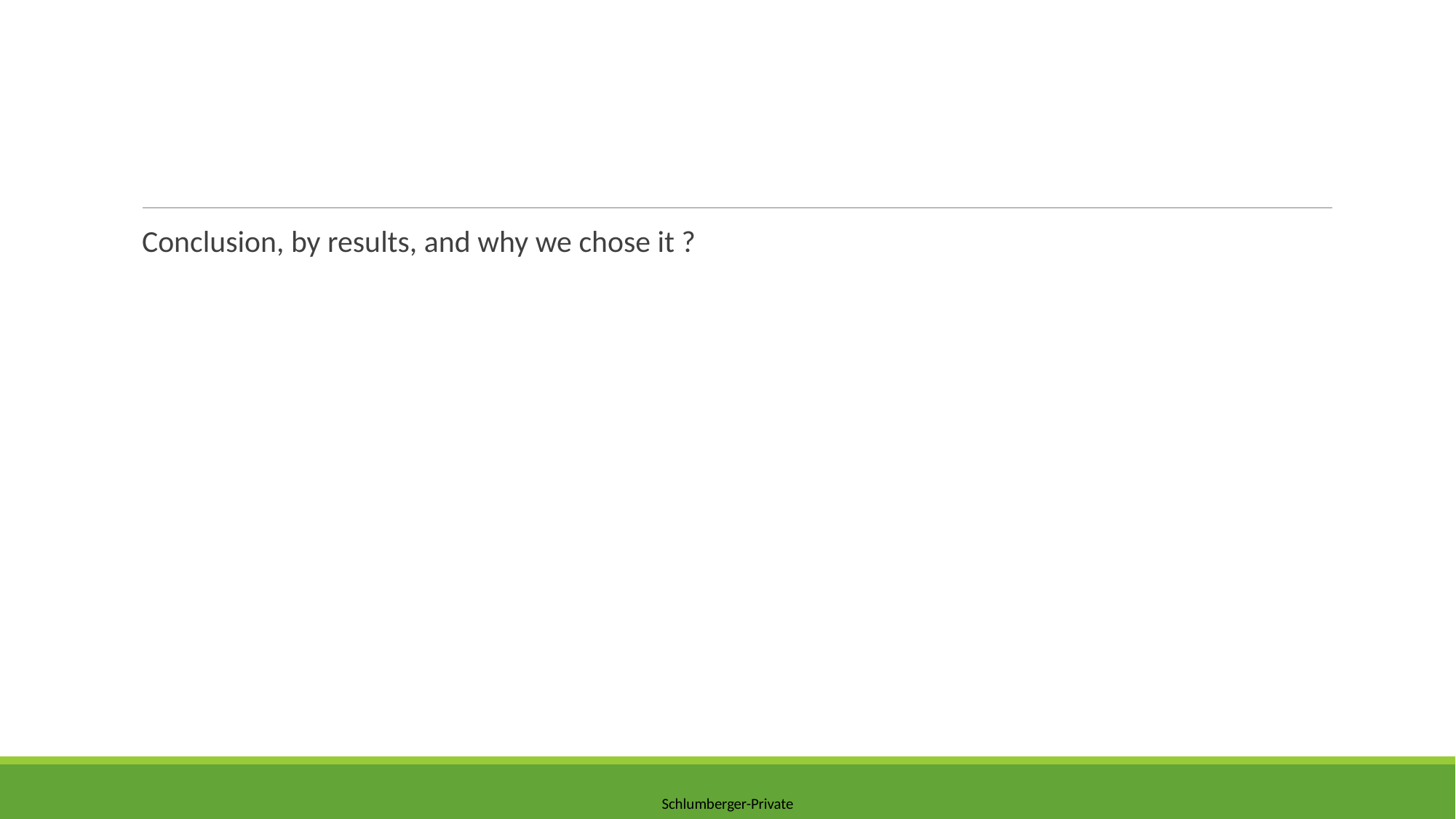

#
Conclusion, by results, and why we chose it ?